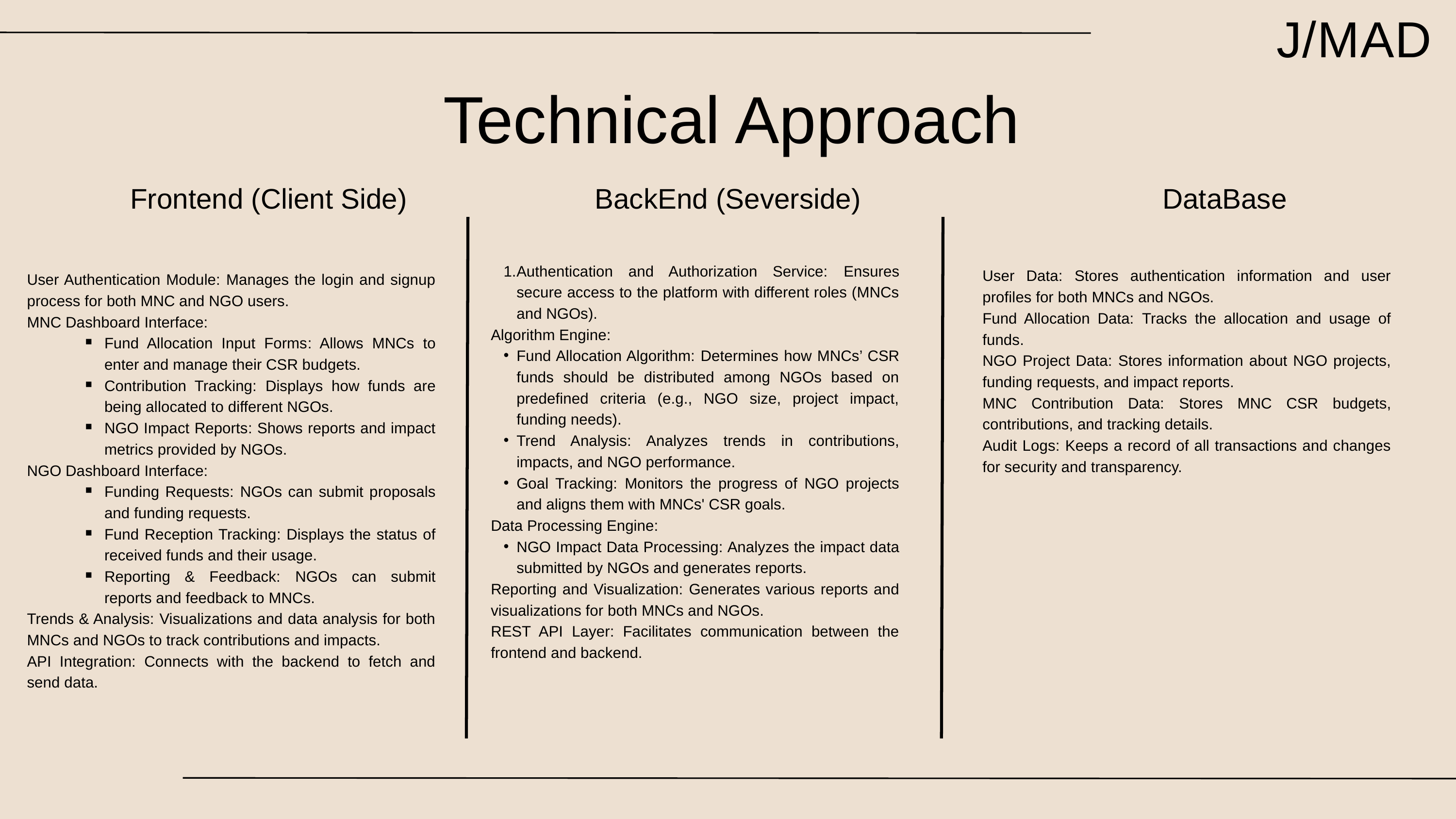

J/MAD

Technical Approach
Frontend (Client Side)
BackEnd (Severside)
DataBase

User Data: Stores authentication information and user profiles for both MNCs and NGOs.
Fund Allocation Data: Tracks the allocation and usage of funds.
NGO Project Data: Stores information about NGO projects, funding requests, and impact reports.
MNC Contribution Data: Stores MNC CSR budgets, contributions, and tracking details.
Audit Logs: Keeps a record of all transactions and changes for security and transparency.

User Authentication Module: Manages the login and signup process for both MNC and NGO users.
MNC Dashboard Interface:
Fund Allocation Input Forms: Allows MNCs to enter and manage their CSR budgets.
Contribution Tracking: Displays how funds are being allocated to different NGOs.
NGO Impact Reports: Shows reports and impact metrics provided by NGOs.
NGO Dashboard Interface:
Funding Requests: NGOs can submit proposals and funding requests.
Fund Reception Tracking: Displays the status of received funds and their usage.
Reporting & Feedback: NGOs can submit reports and feedback to MNCs.
Trends & Analysis: Visualizations and data analysis for both MNCs and NGOs to track contributions and impacts.
API Integration: Connects with the backend to fetch and send data.

Authentication and Authorization Service: Ensures secure access to the platform with different roles (MNCs and NGOs).
Algorithm Engine:
Fund Allocation Algorithm: Determines how MNCs’ CSR funds should be distributed among NGOs based on predefined criteria (e.g., NGO size, project impact, funding needs).
Trend Analysis: Analyzes trends in contributions, impacts, and NGO performance.
Goal Tracking: Monitors the progress of NGO projects and aligns them with MNCs' CSR goals.
Data Processing Engine:
NGO Impact Data Processing: Analyzes the impact data submitted by NGOs and generates reports.
Reporting and Visualization: Generates various reports and visualizations for both MNCs and NGOs.
REST API Layer: Facilitates communication between the frontend and backend.